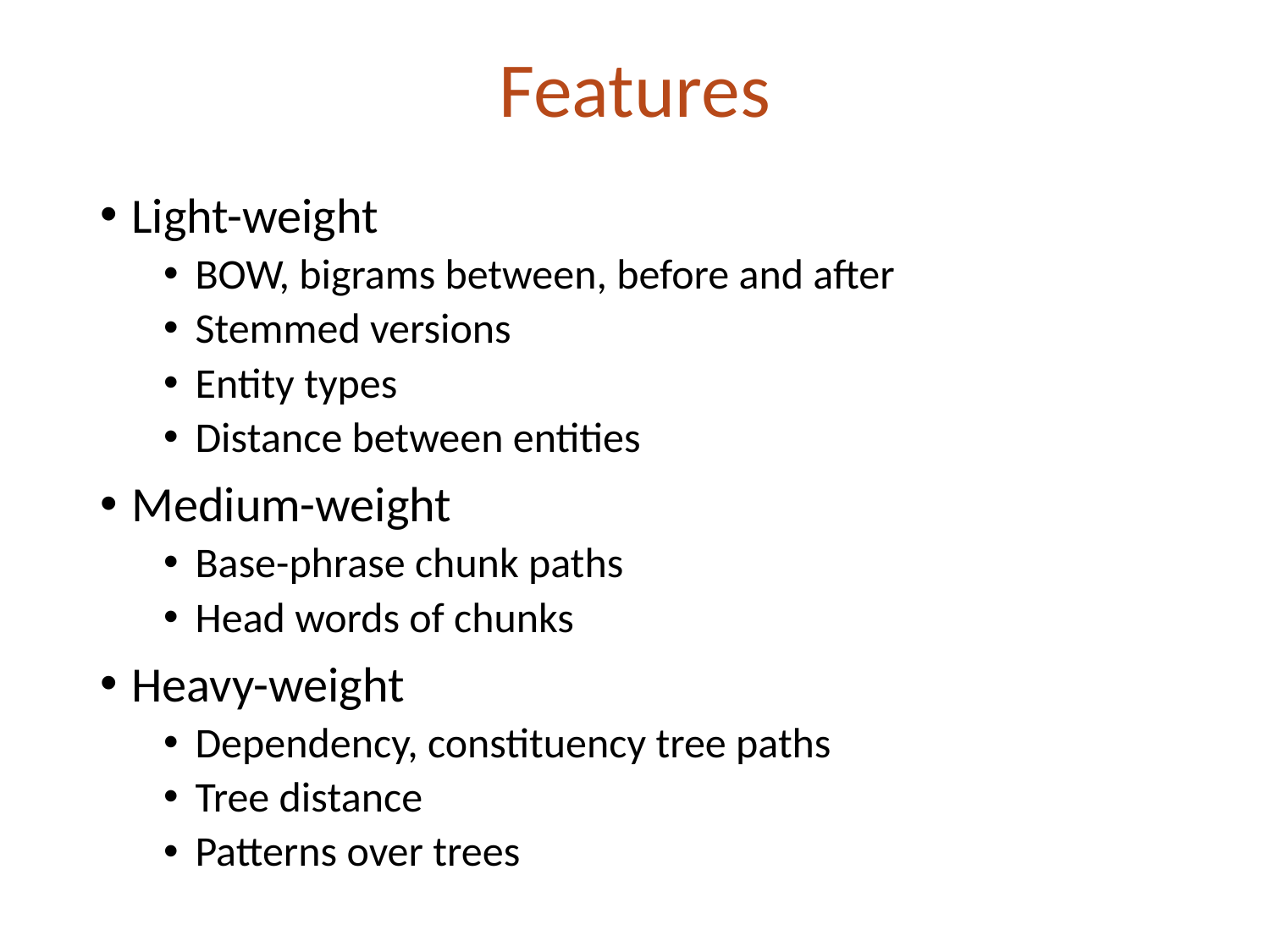

# Features
Light-weight
BOW, bigrams between, before and after
Stemmed versions
Entity types
Distance between entities
Medium-weight
Base-phrase chunk paths
Head words of chunks
Heavy-weight
Dependency, constituency tree paths
Tree distance
Patterns over trees